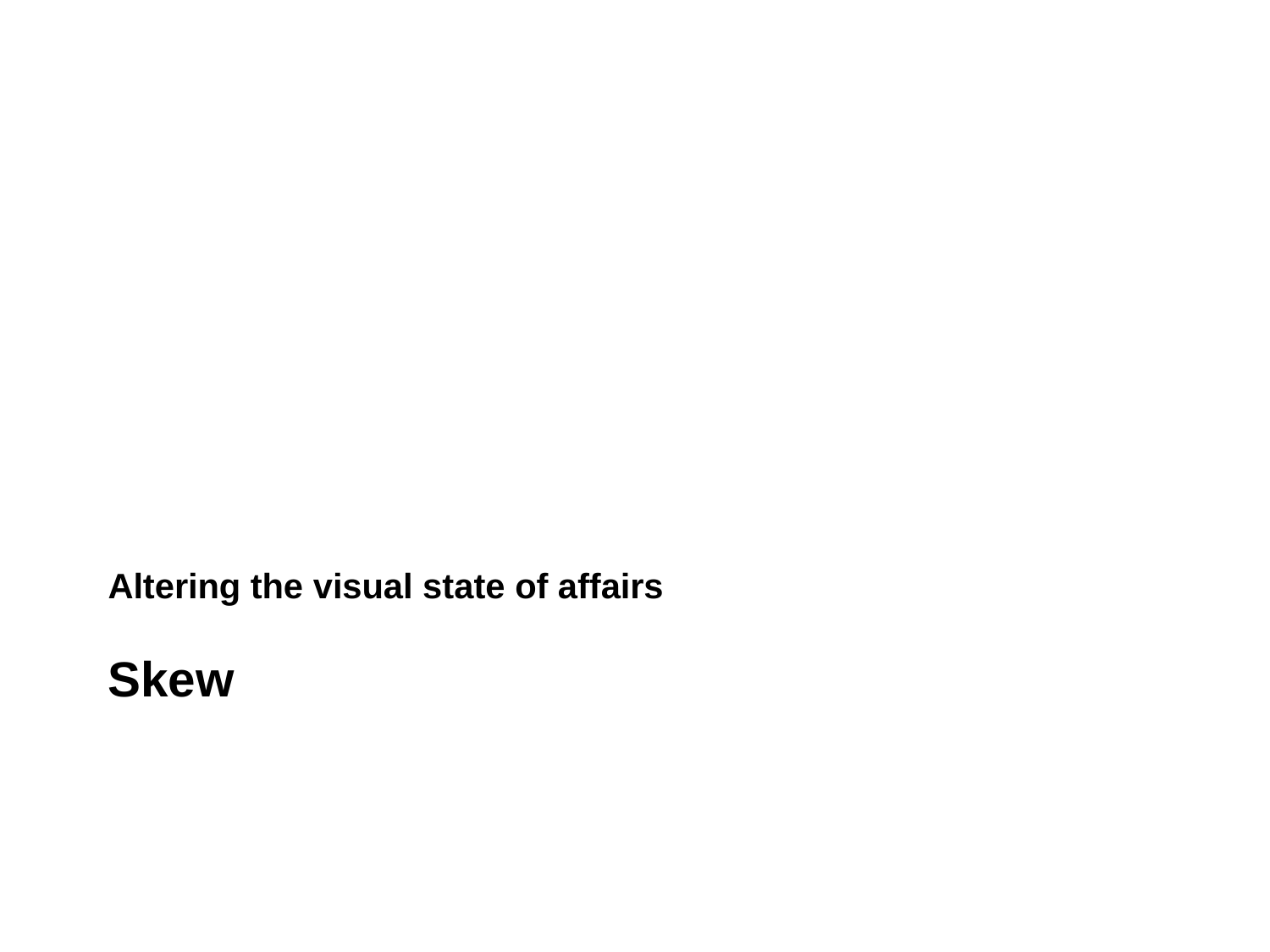

# Altering the visual state of affairs
Skew
5